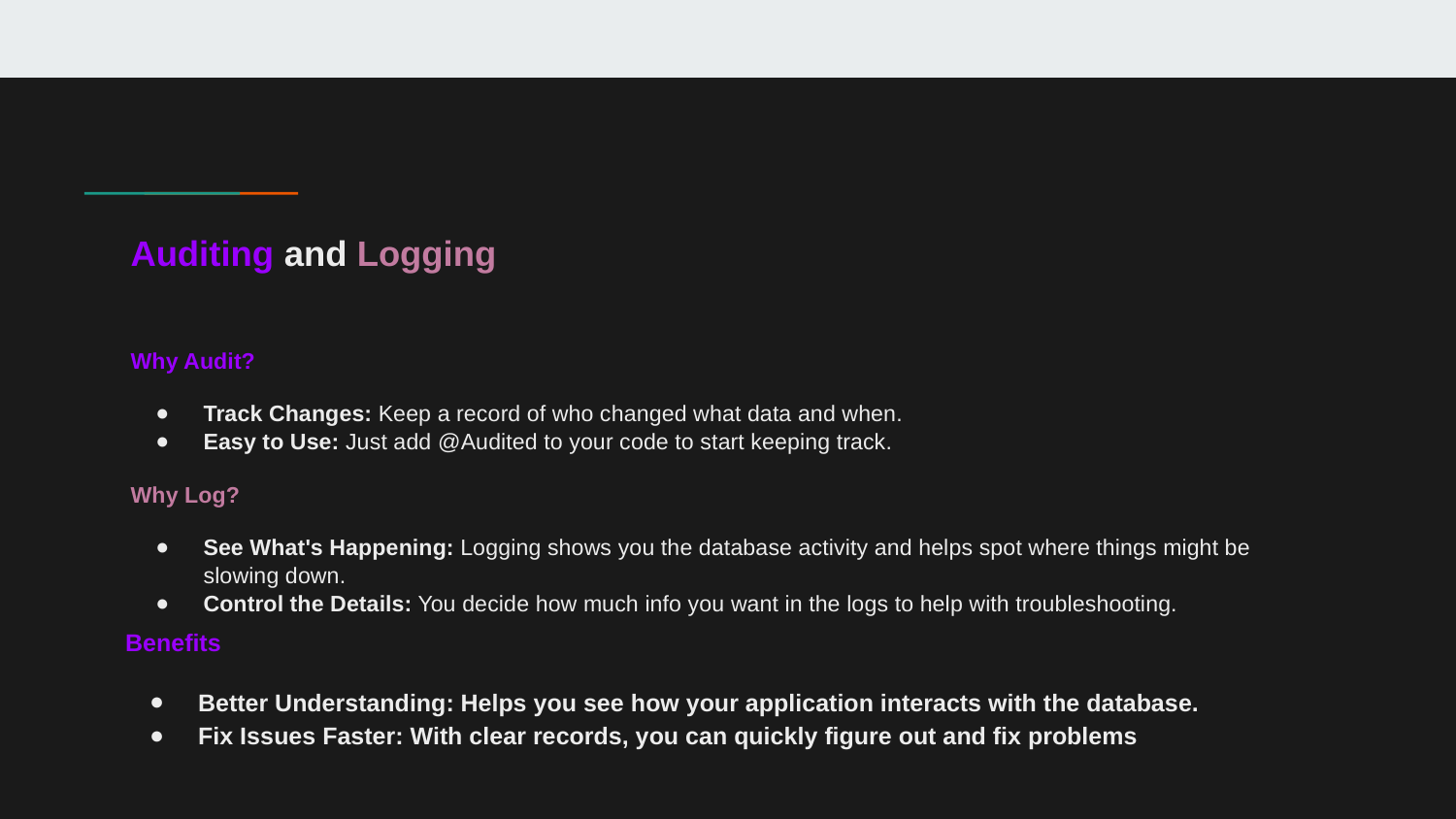

# Auditing and Logging
Why Audit?
Track Changes: Keep a record of who changed what data and when.
Easy to Use: Just add @Audited to your code to start keeping track.
Why Log?
See What's Happening: Logging shows you the database activity and helps spot where things might be slowing down.
Control the Details: You decide how much info you want in the logs to help with troubleshooting.

Benefits
Better Understanding: Helps you see how your application interacts with the database.
Fix Issues Faster: With clear records, you can quickly figure out and fix problems